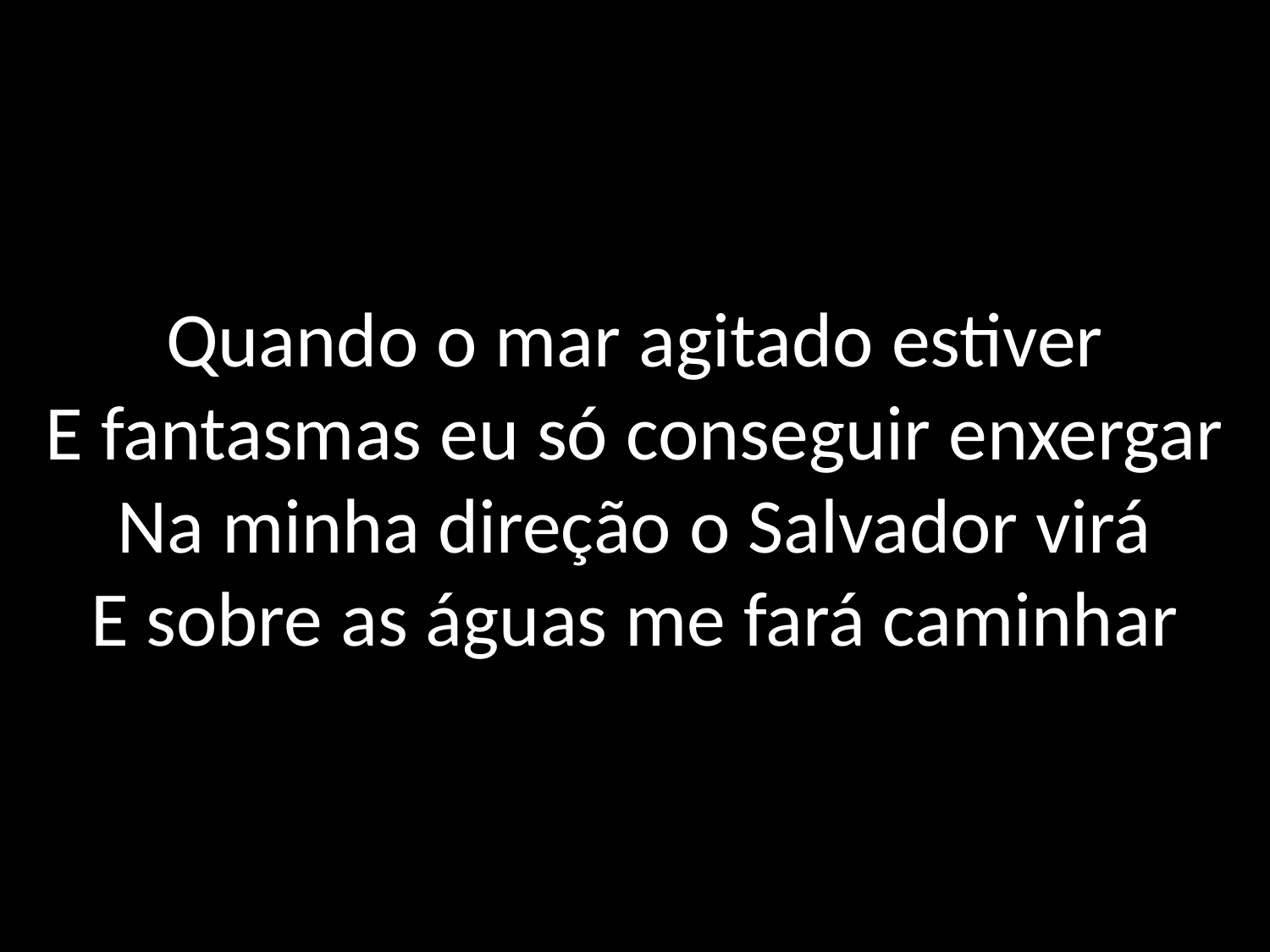

# Quando o mar agitado estiver E fantasmas eu só conseguir enxergar Na minha direção o Salvador virá E sobre as águas me fará caminhar